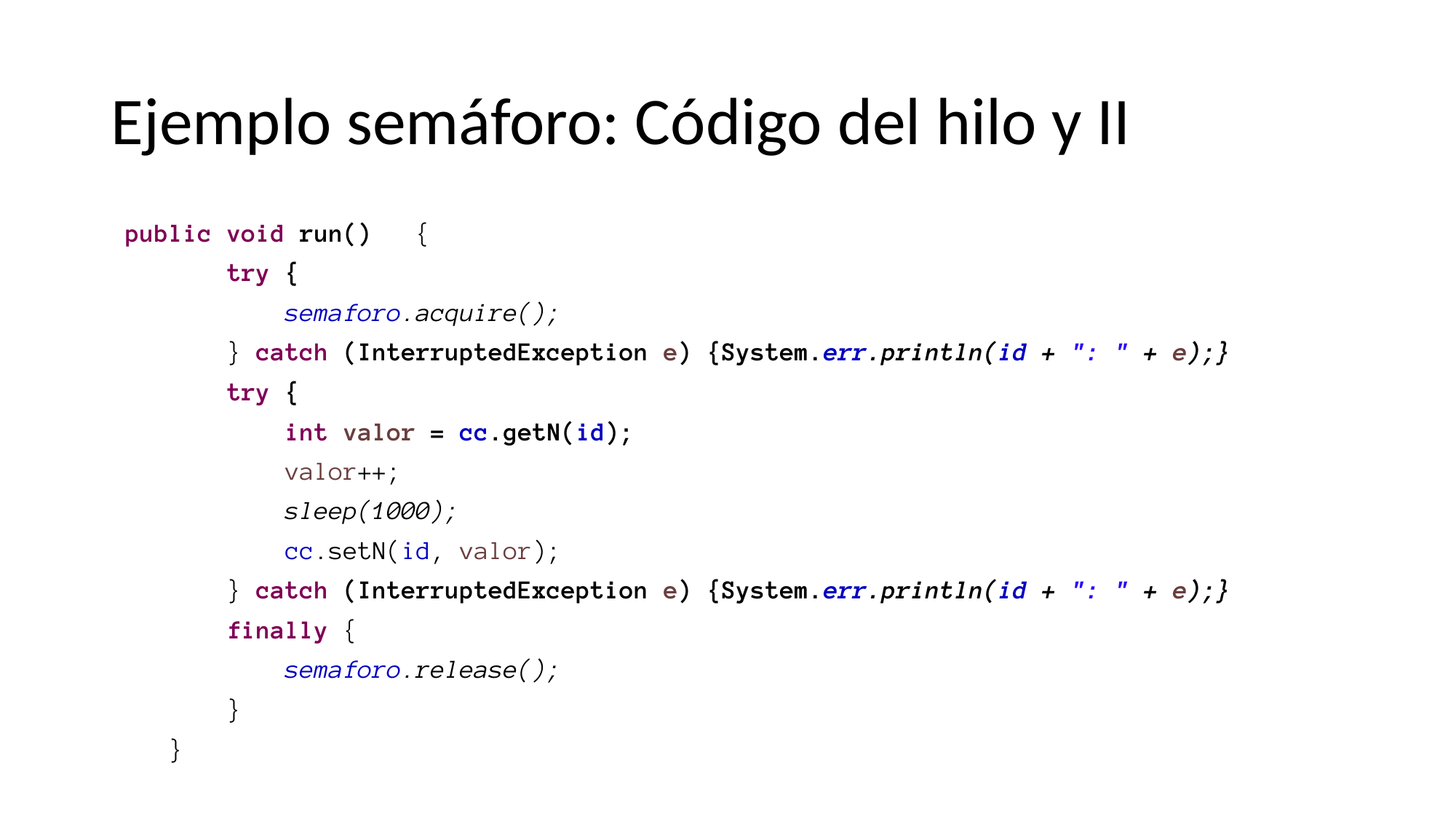

# Ejemplo semáforo: Código del hilo y II
 public void run()   {
        try {
            semaforo.acquire();
        } catch (InterruptedException e) {System.err.println(id + ": " + e);}
        try {
            int valor = cc.getN(id);
            valor++;
            sleep(1000);
            cc.setN(id, valor);
        } catch (InterruptedException e) {System.err.println(id + ": " + e);}
        finally {
            semaforo.release();
        }
    }